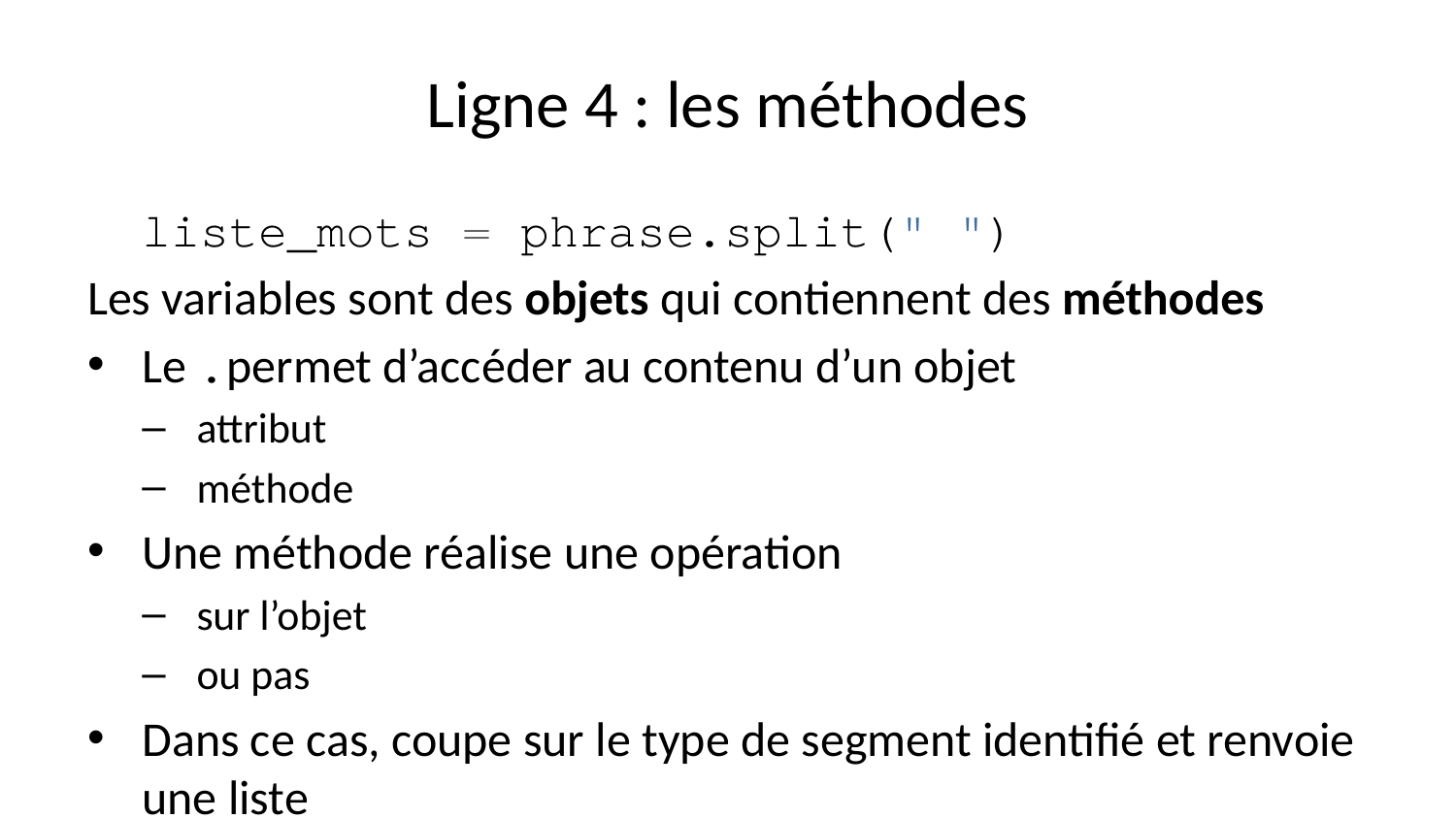

# Ligne 4 : les méthodes
liste_mots = phrase.split(" ")
Les variables sont des objets qui contiennent des méthodes
Le .permet d’accéder au contenu d’un objet
attribut
méthode
Une méthode réalise une opération
sur l’objet
ou pas
Dans ce cas, coupe sur le type de segment identifié et renvoie une liste
Autre exemple : mettre en majuscule avec .upper()